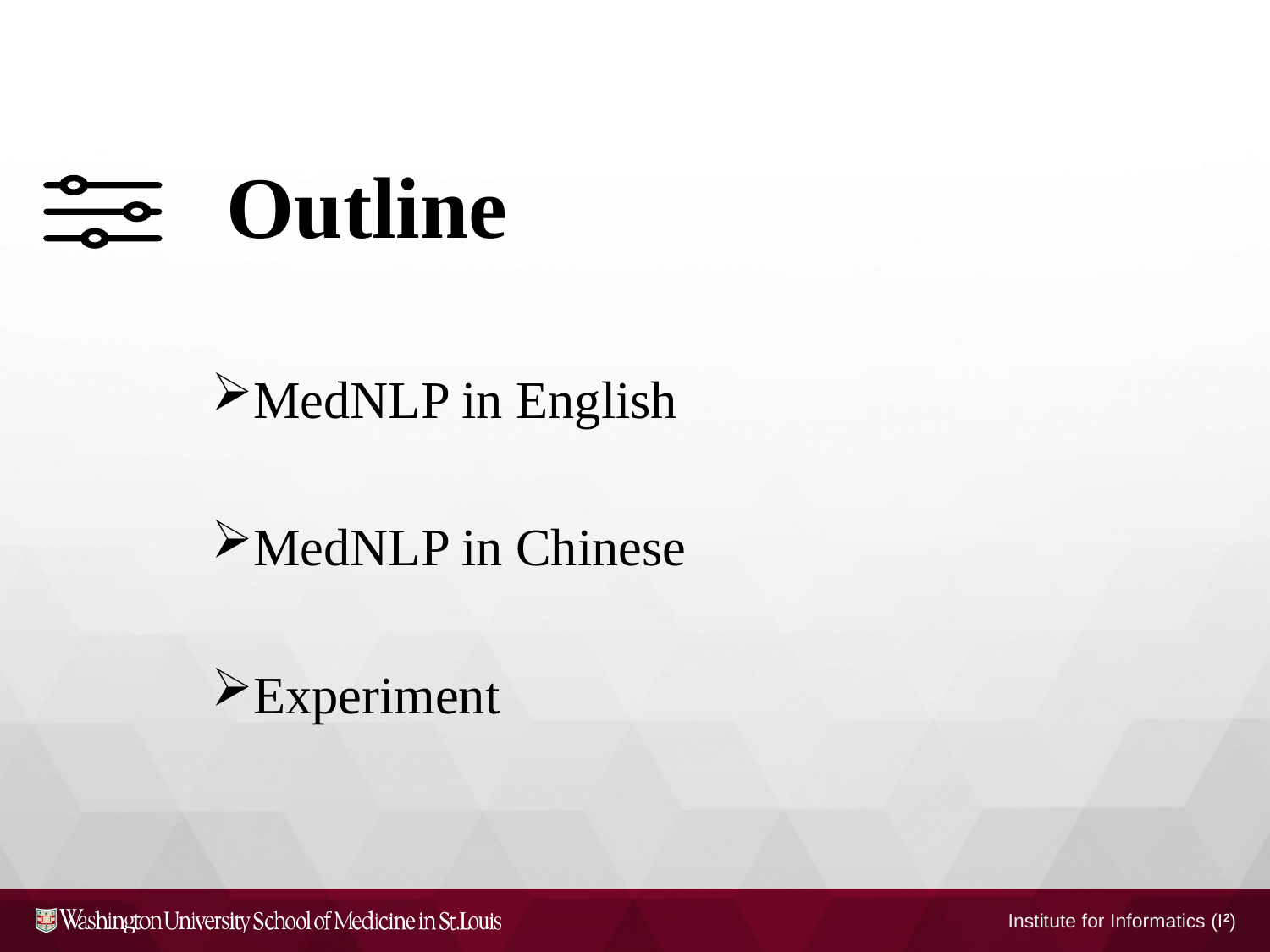

Outline

MedNLP in English

MedNLP in Chinese

Experiment